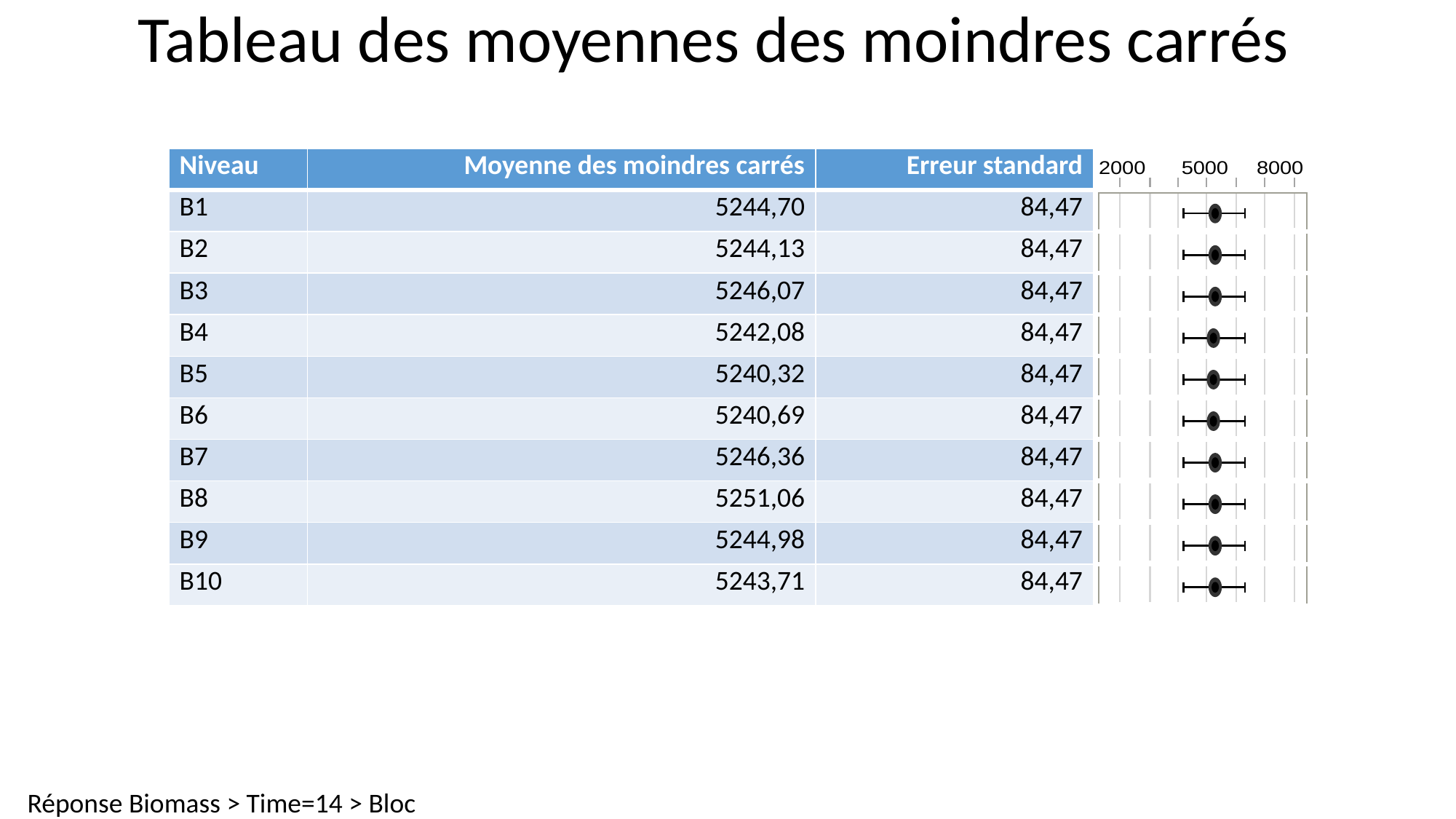

# Tableau des moyennes des moindres carrés
| Niveau | Moyenne des moindres carrés | Erreur standard |  |
| --- | --- | --- | --- |
| B1 | 5244,70 | 84,47 |  |
| B2 | 5244,13 | 84,47 |  |
| B3 | 5246,07 | 84,47 |  |
| B4 | 5242,08 | 84,47 |  |
| B5 | 5240,32 | 84,47 |  |
| B6 | 5240,69 | 84,47 |  |
| B7 | 5246,36 | 84,47 |  |
| B8 | 5251,06 | 84,47 |  |
| B9 | 5244,98 | 84,47 |  |
| B10 | 5243,71 | 84,47 |  |
Réponse Biomass > Time=14 > Bloc